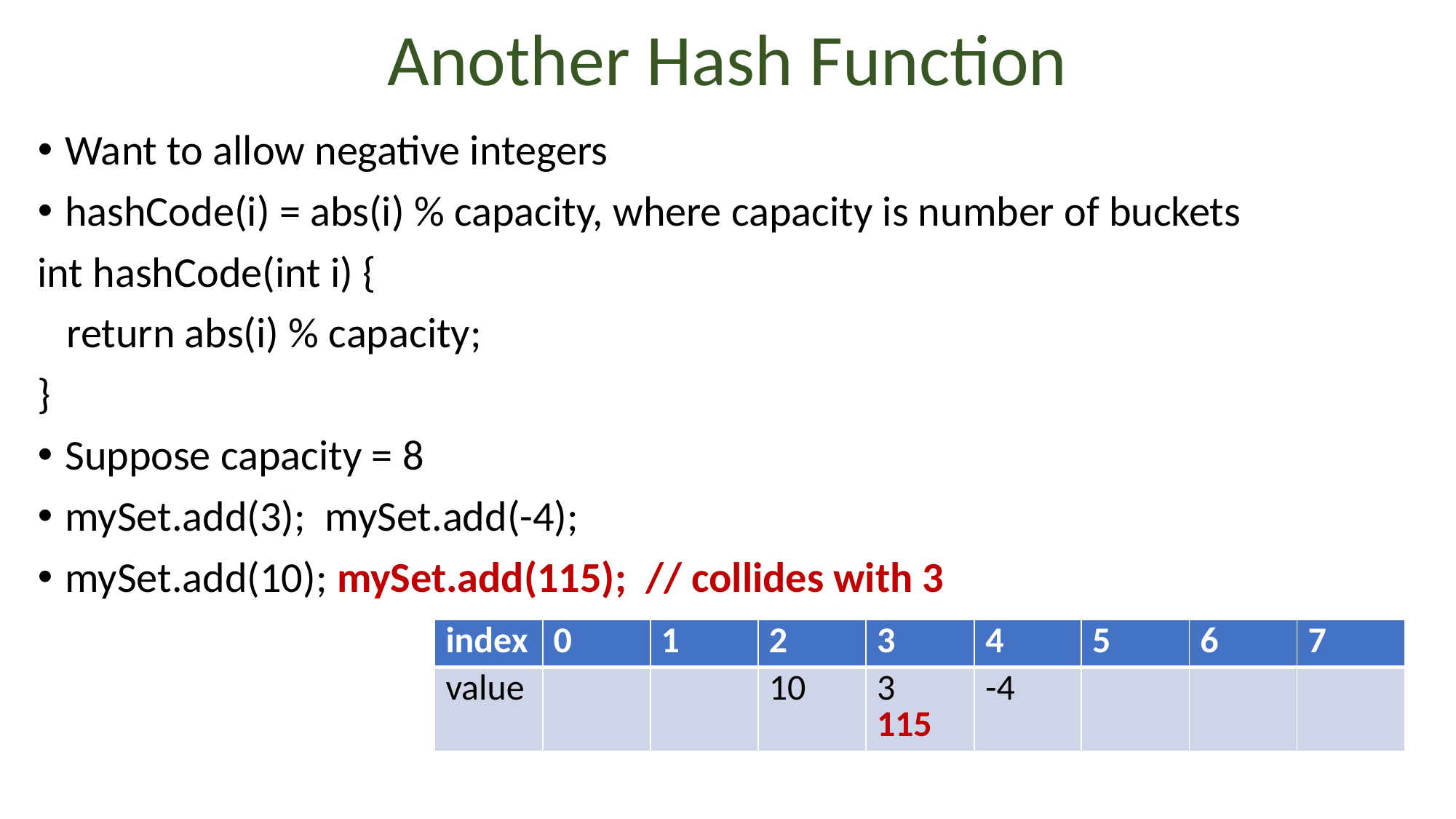

# Another Hash Function
Want to allow negative integers
hashCode(i) = abs(i) % capacity, where capacity is number of buckets
int hashCode(int i) {
   return abs(i) % capacity;
}
Suppose capacity = 8
mySet.add(3);  mySet.add(-4);
mySet.add(10); mySet.add(115);  // collides with 3
| index | 0 | 1 | 2 | 3 | 4 | 5 | 6 | 7 |
| --- | --- | --- | --- | --- | --- | --- | --- | --- |
| value |  |  | 10 | 3 115 | -4 |  |  |  |